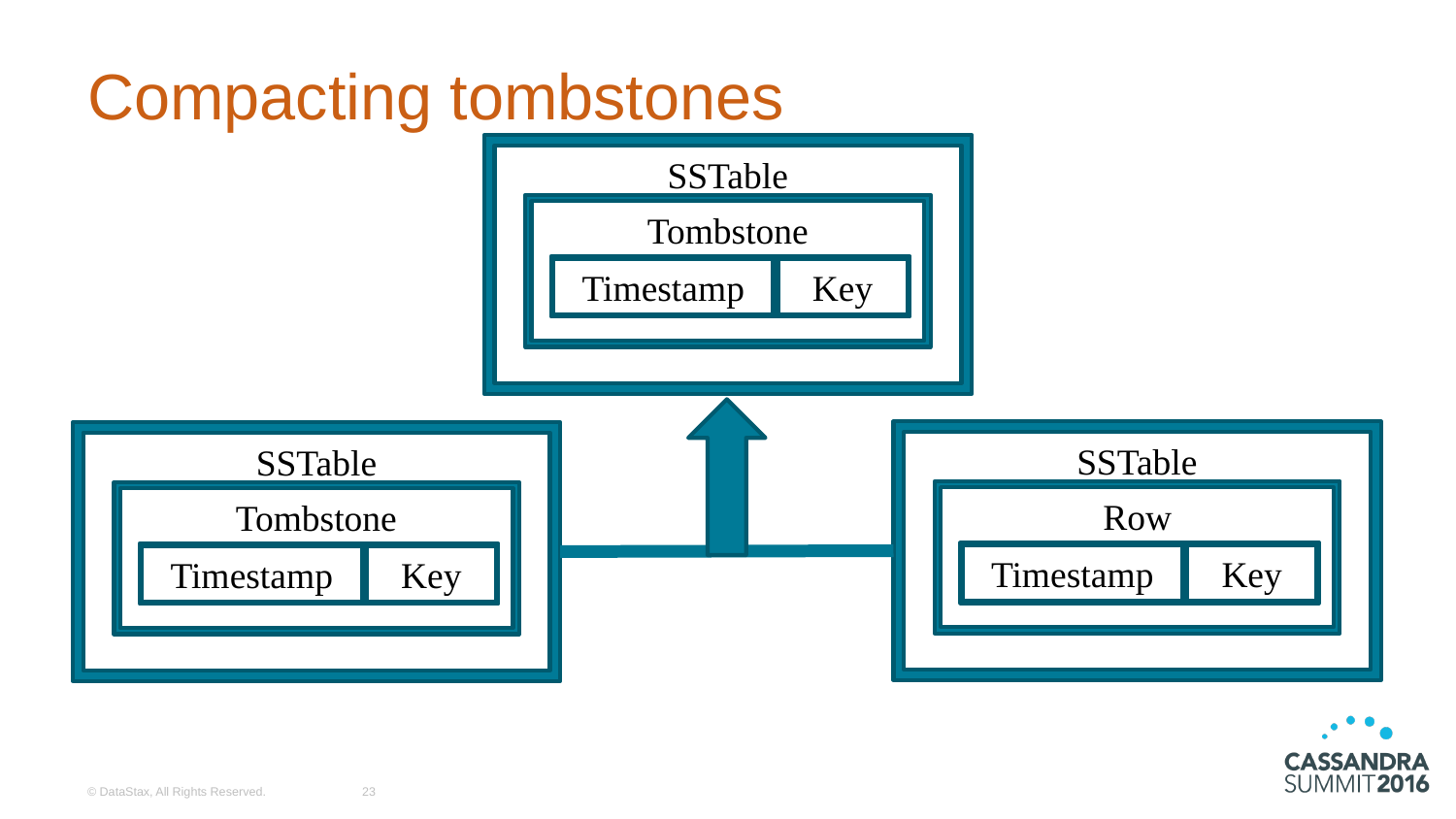

# Compacting tombstones
SSTable
Tombstone
Timestamp
Key

SSTable
Row
Timestamp
Key
SSTable
Tombstone
Timestamp
Key
© DataStax, All Rights Reserved.
23